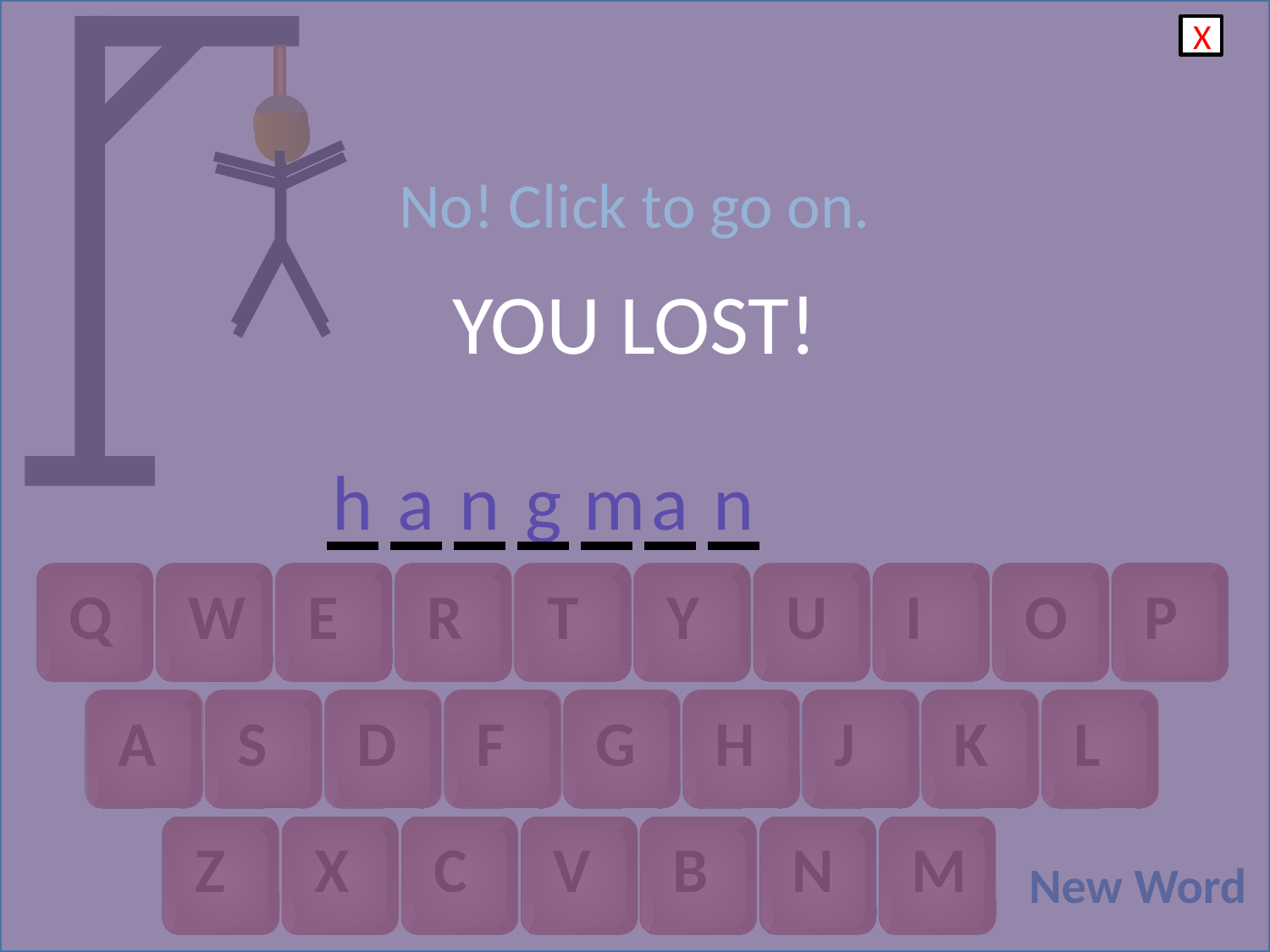

No! Click to go on.
YOU LOST!

X

h
a
n
g
m
a
n

Q
W
E
R
T
Y
U
I
O
P

A
S
D
F
G
H
J
K
L

New Word.
Z
X
C
V
B
N
M